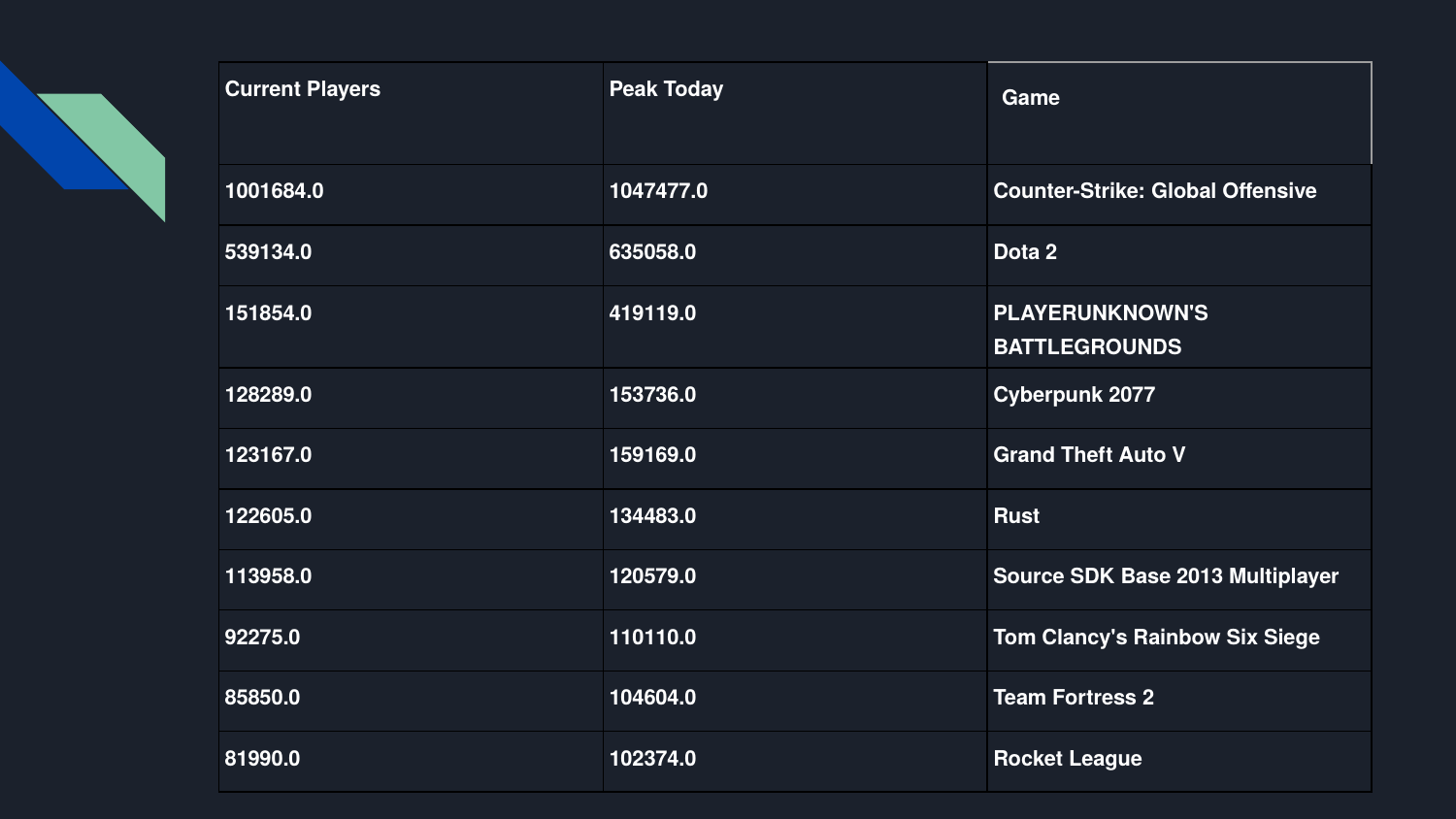

| Current Players | Peak Today | Game |
| --- | --- | --- |
| 1001684.0 | 1047477.0 | Counter-Strike: Global Offensive |
| 539134.0 | 635058.0 | Dota 2 |
| 151854.0 | 419119.0 | PLAYERUNKNOWN'S BATTLEGROUNDS |
| 128289.0 | 153736.0 | Cyberpunk 2077 |
| 123167.0 | 159169.0 | Grand Theft Auto V |
| 122605.0 | 134483.0 | Rust |
| 113958.0 | 120579.0 | Source SDK Base 2013 Multiplayer |
| 92275.0 | 110110.0 | Tom Clancy's Rainbow Six Siege |
| 85850.0 | 104604.0 | Team Fortress 2 |
| 81990.0 | 102374.0 | Rocket League |